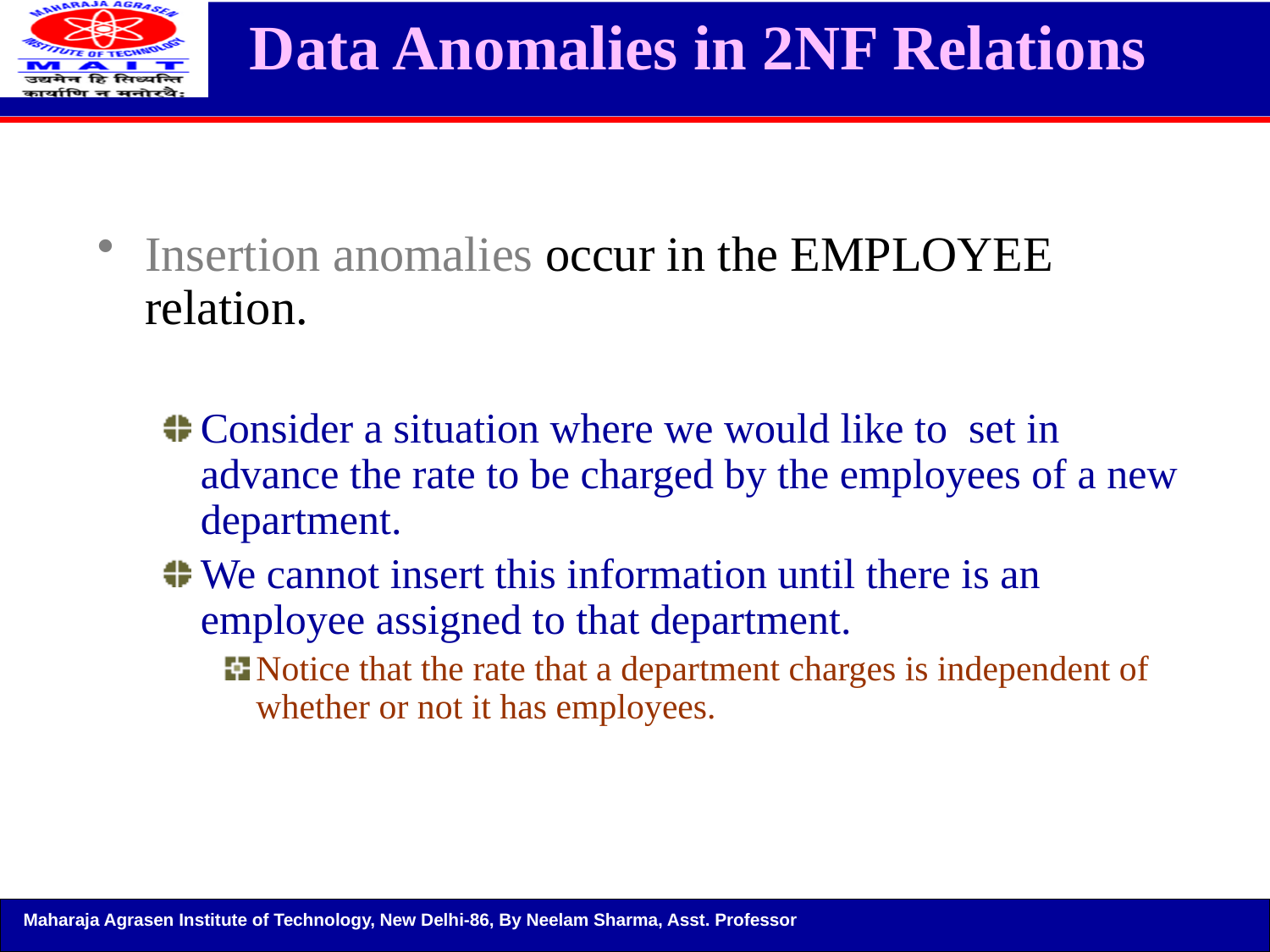

# Data Anomalies in 2NF Relations
Insertion anomalies occur in the EMPLOYEE relation.

Consider a situation where we would like to  set in advance the rate to be charged by the employees of a new department.
We cannot insert this information until there is an employee assigned to that department.
Notice that the rate that a department charges is independent of whether or not it has employees.